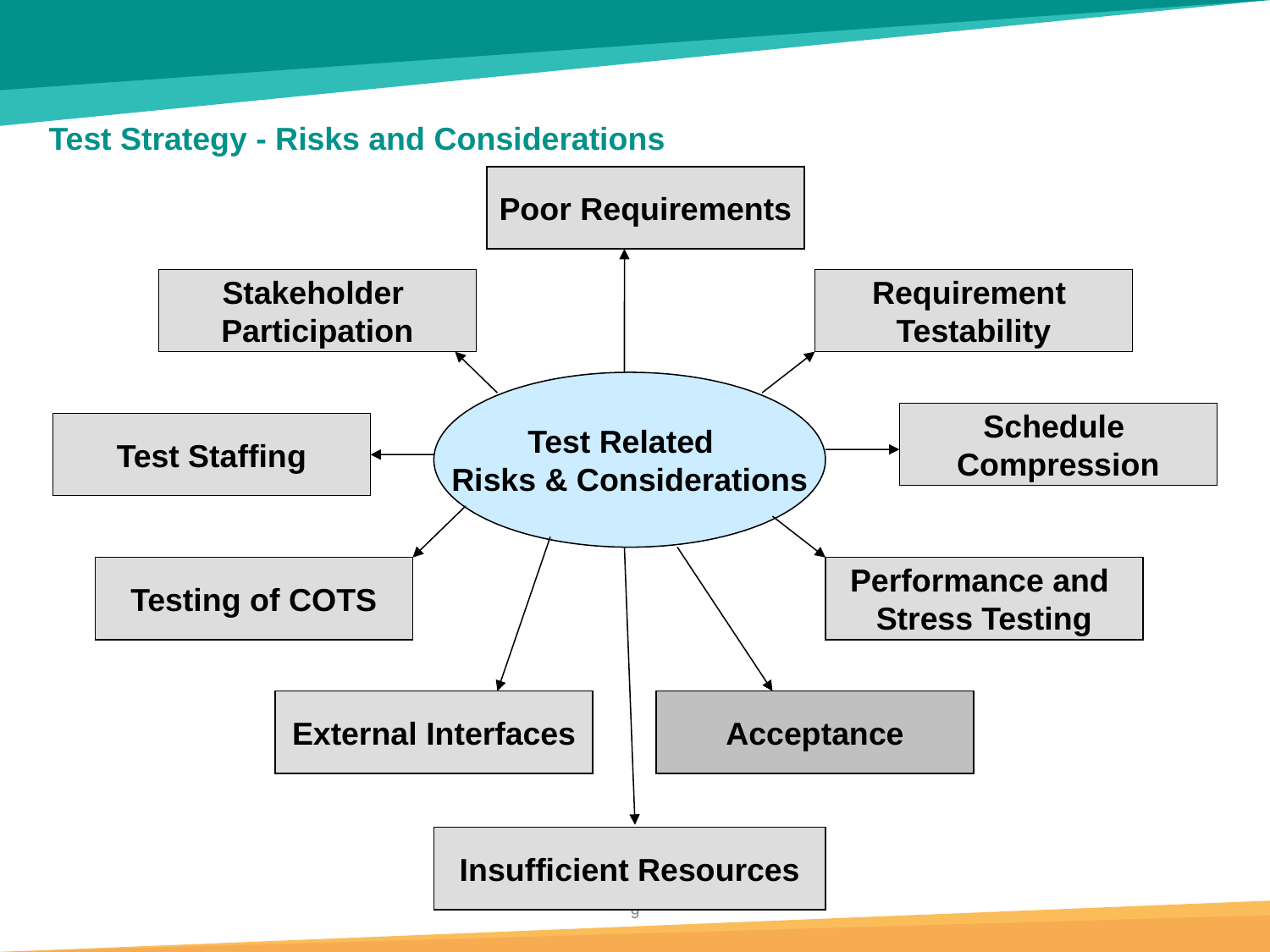

# Test Strategy - Risks and Considerations
Poor Requirements

Stakeholder
Participation
Requirement
Testability

Test Related
Risks & Considerations
Schedule
Compression
Test Staffing

Testing of COTS
Performance and
Stress Testing
External Interfaces
Acceptance
Insufficient Resources